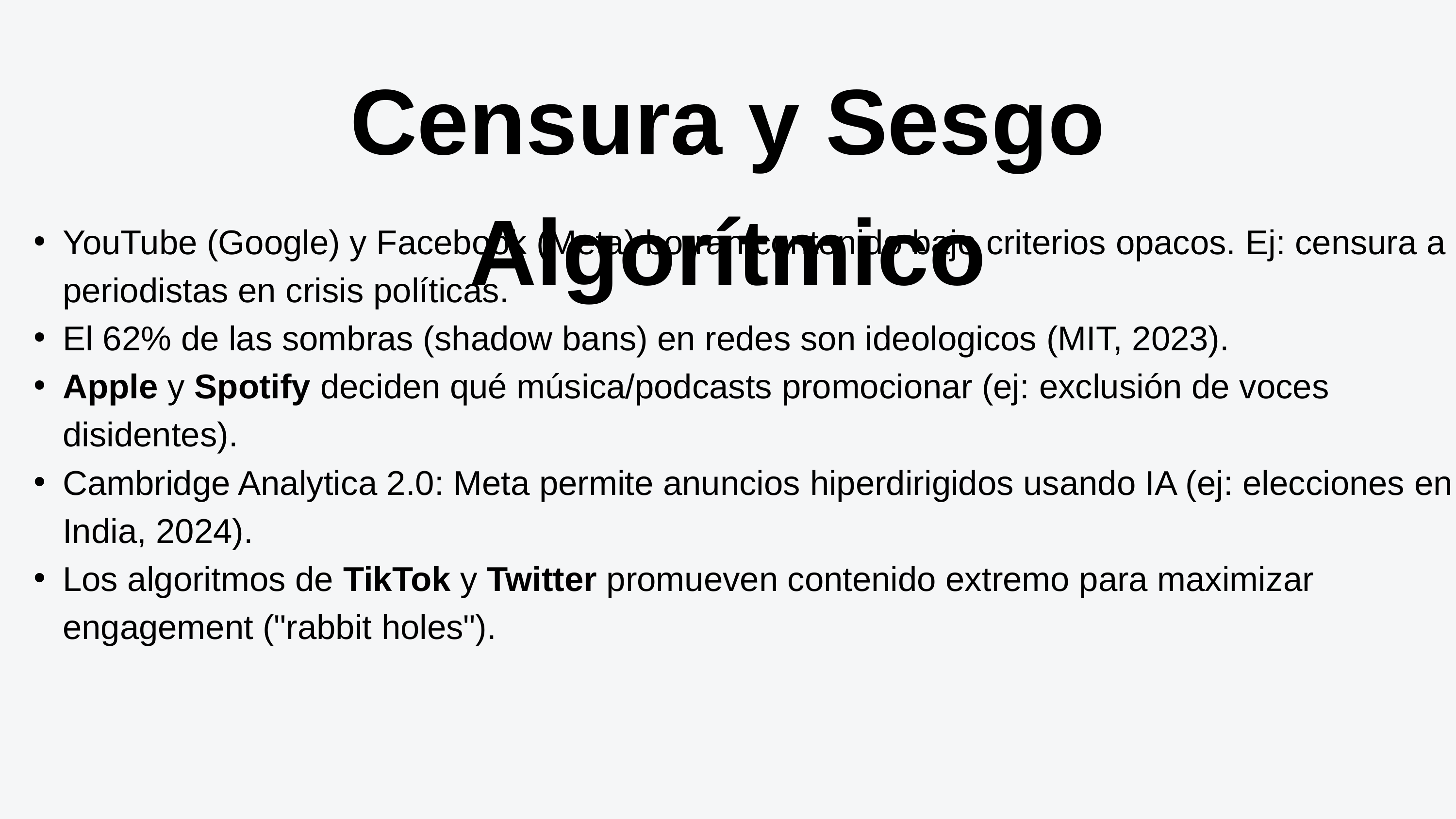

Censura y Sesgo Algorítmico
YouTube (Google) y Facebook (Meta) borran contenido bajo criterios opacos. Ej: censura a periodistas en crisis políticas.
El 62% de las sombras (shadow bans) en redes son ideologicos (MIT, 2023).
Apple y Spotify deciden qué música/podcasts promocionar (ej: exclusión de voces disidentes).
Cambridge Analytica 2.0: Meta permite anuncios hiperdirigidos usando IA (ej: elecciones en India, 2024).
Los algoritmos de TikTok y Twitter promueven contenido extremo para maximizar engagement ("rabbit holes").